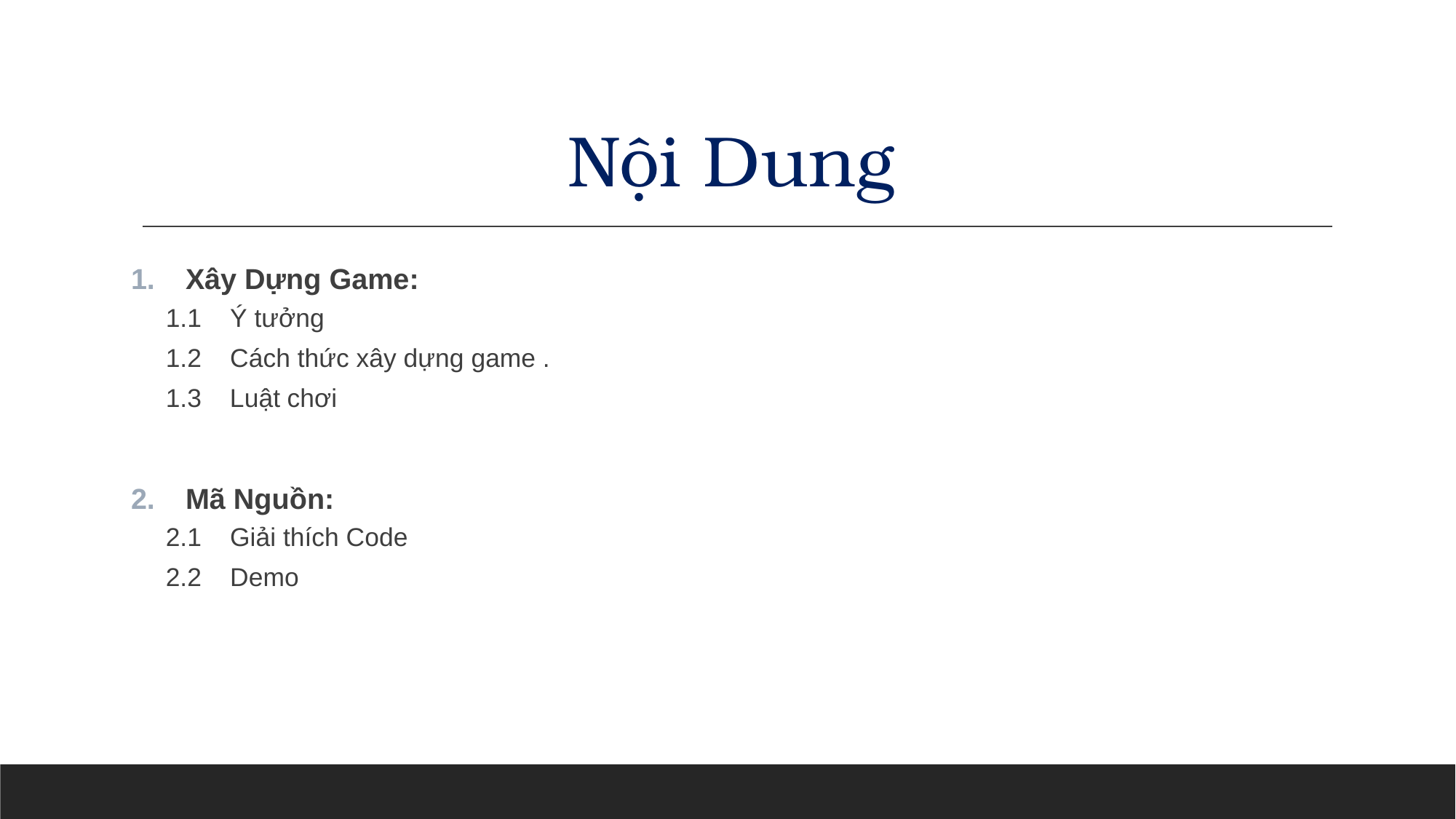

# Nội Dung
Xây Dựng Game:
1.1    Ý tưởng
1.2    Cách thức xây dựng game .
1.3    Luật chơi

Mã Nguồn:
2.1    Giải thích Code
2.2    Demo